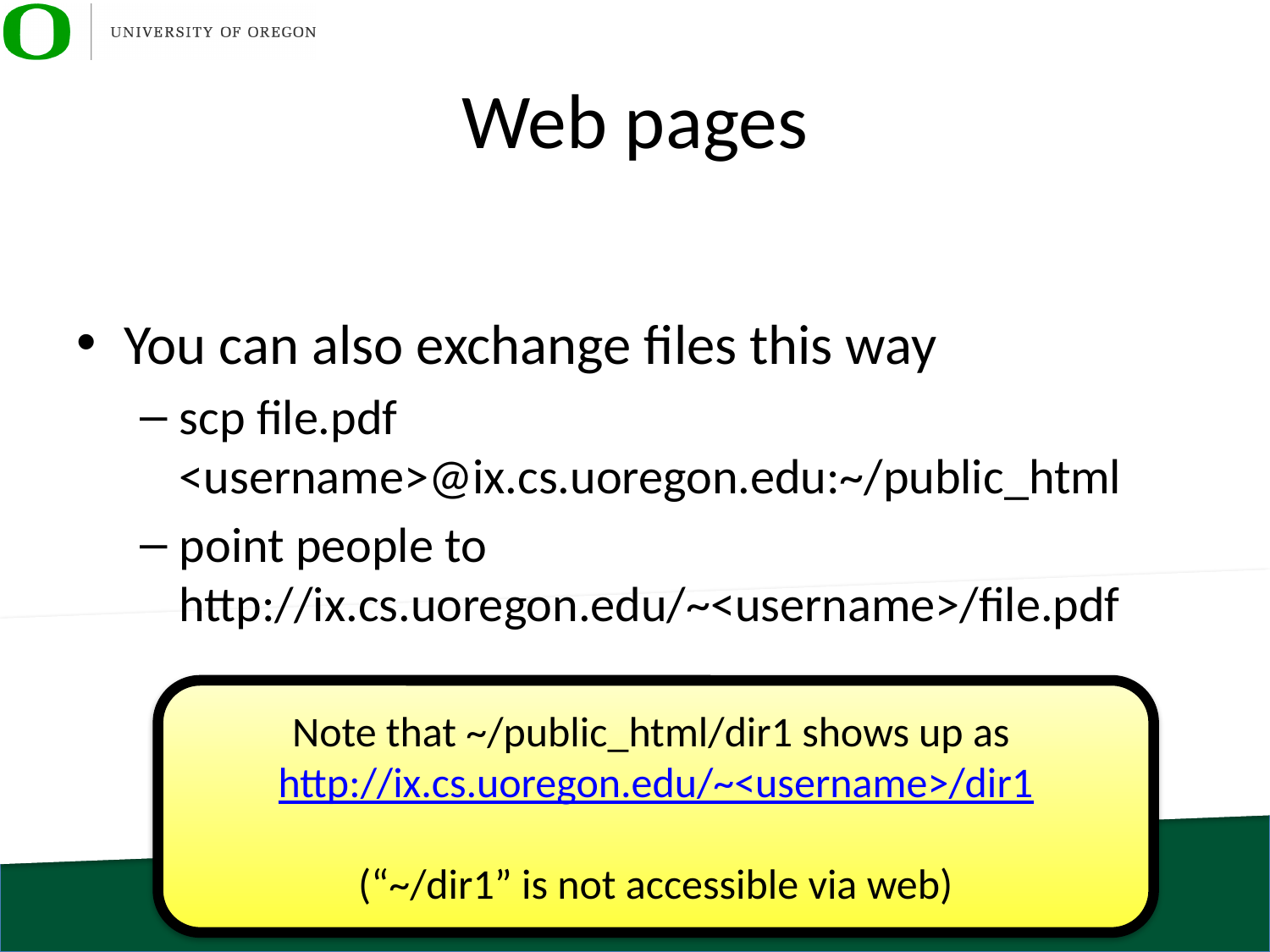

# Web pages

You can also exchange files this way
scp file.pdf <username>@ix.cs.uoregon.edu:~/public_html
point people to http://ix.cs.uoregon.edu/~<username>/file.pdf
Note that ~/public_html/dir1 shows up as http://ix.cs.uoregon.edu/~<username>/dir1

(“~/dir1” is not accessible via web)